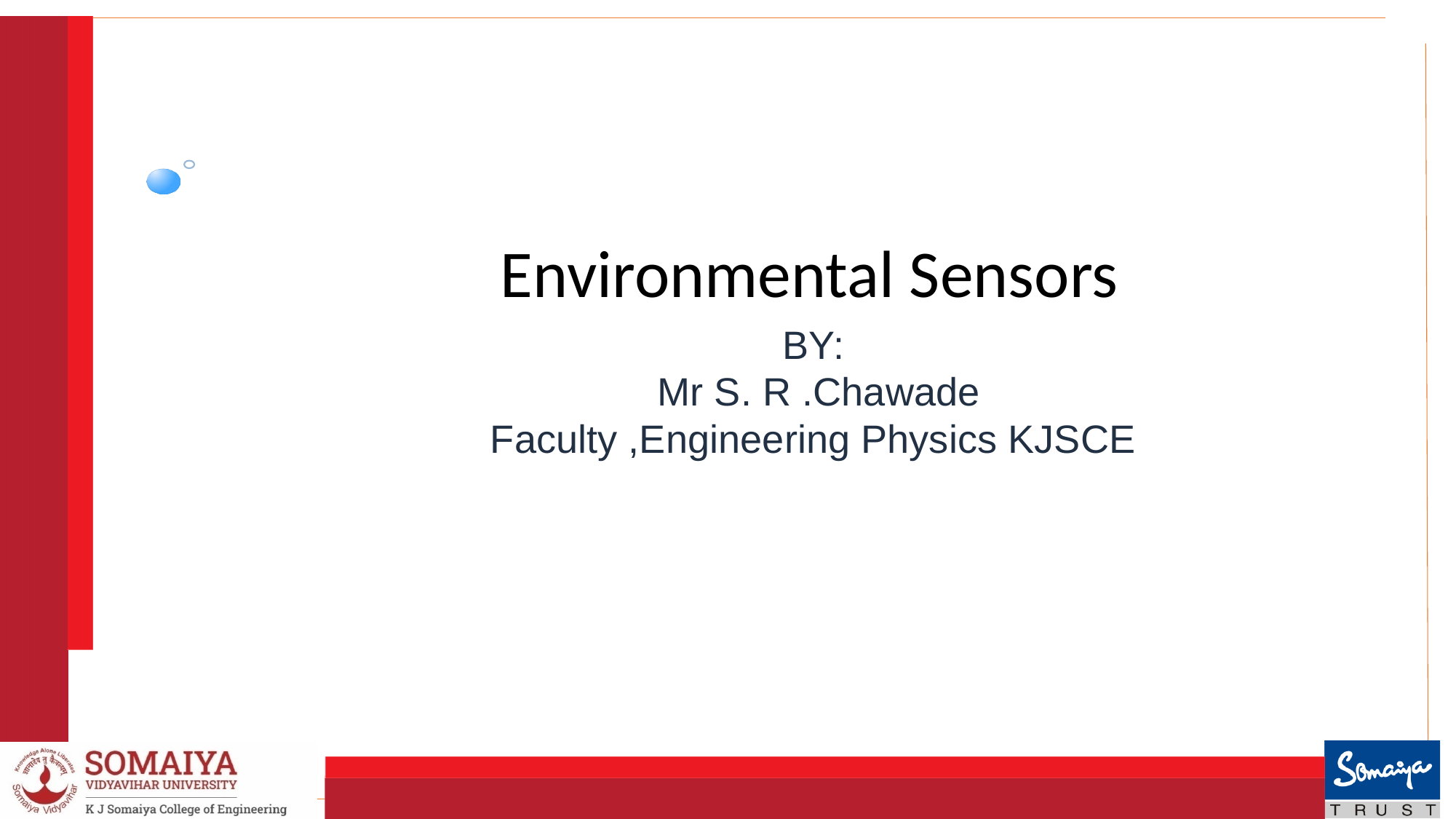

# Environmental Sensors
BY:
Mr S. R .Chawade
Faculty ,Engineering Physics KJSCE